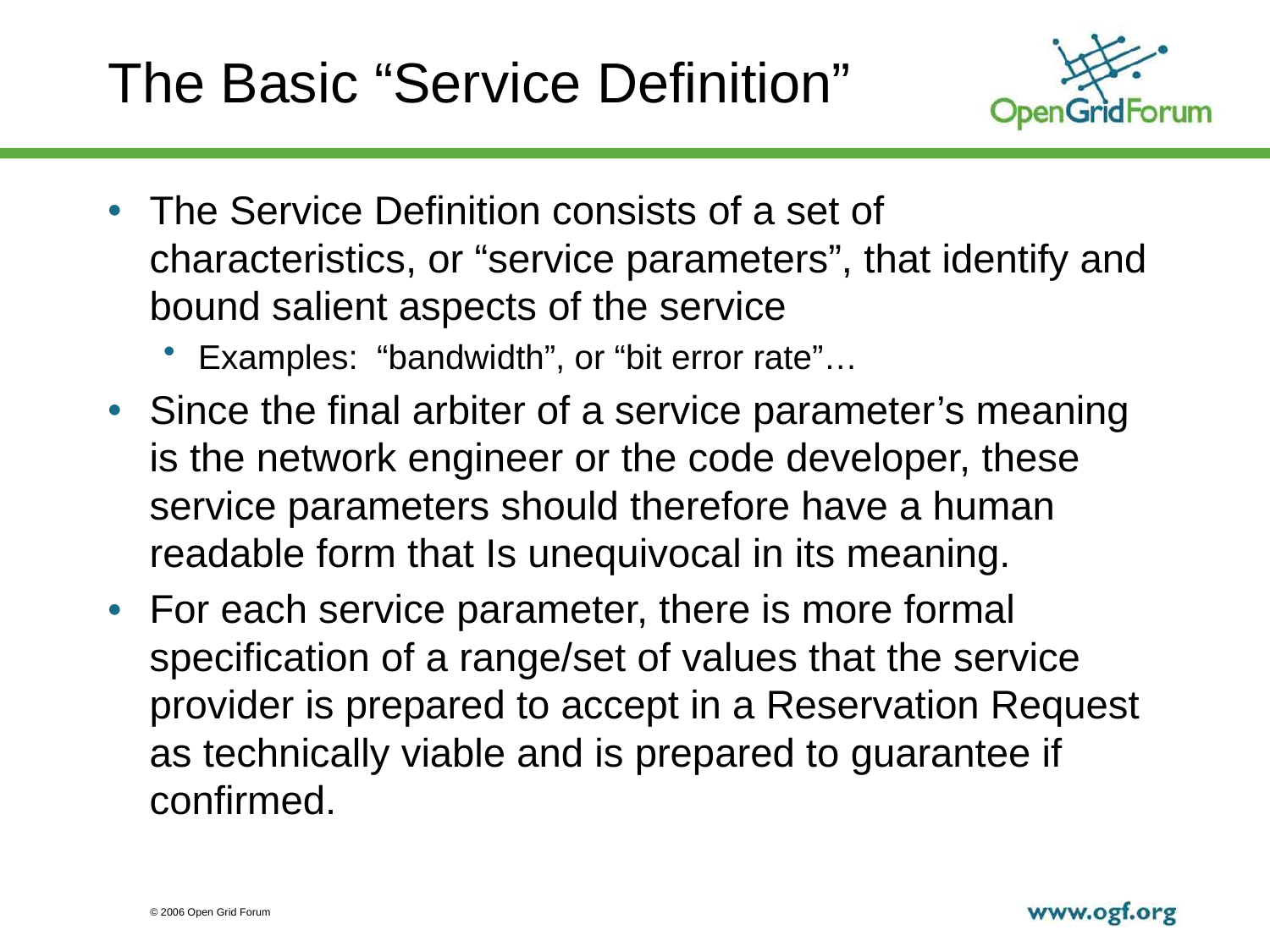

# The Basic “Service Definition”
The Service Definition consists of a set of characteristics, or “service parameters”, that identify and bound salient aspects of the service
Examples:  “bandwidth”, or “bit error rate”…
Since the final arbiter of a service parameter’s meaning is the network engineer or the code developer, these service parameters should therefore have a human readable form that Is unequivocal in its meaning.
For each service parameter, there is more formal specification of a range/set of values that the service provider is prepared to accept in a Reservation Request as technically viable and is prepared to guarantee if confirmed.